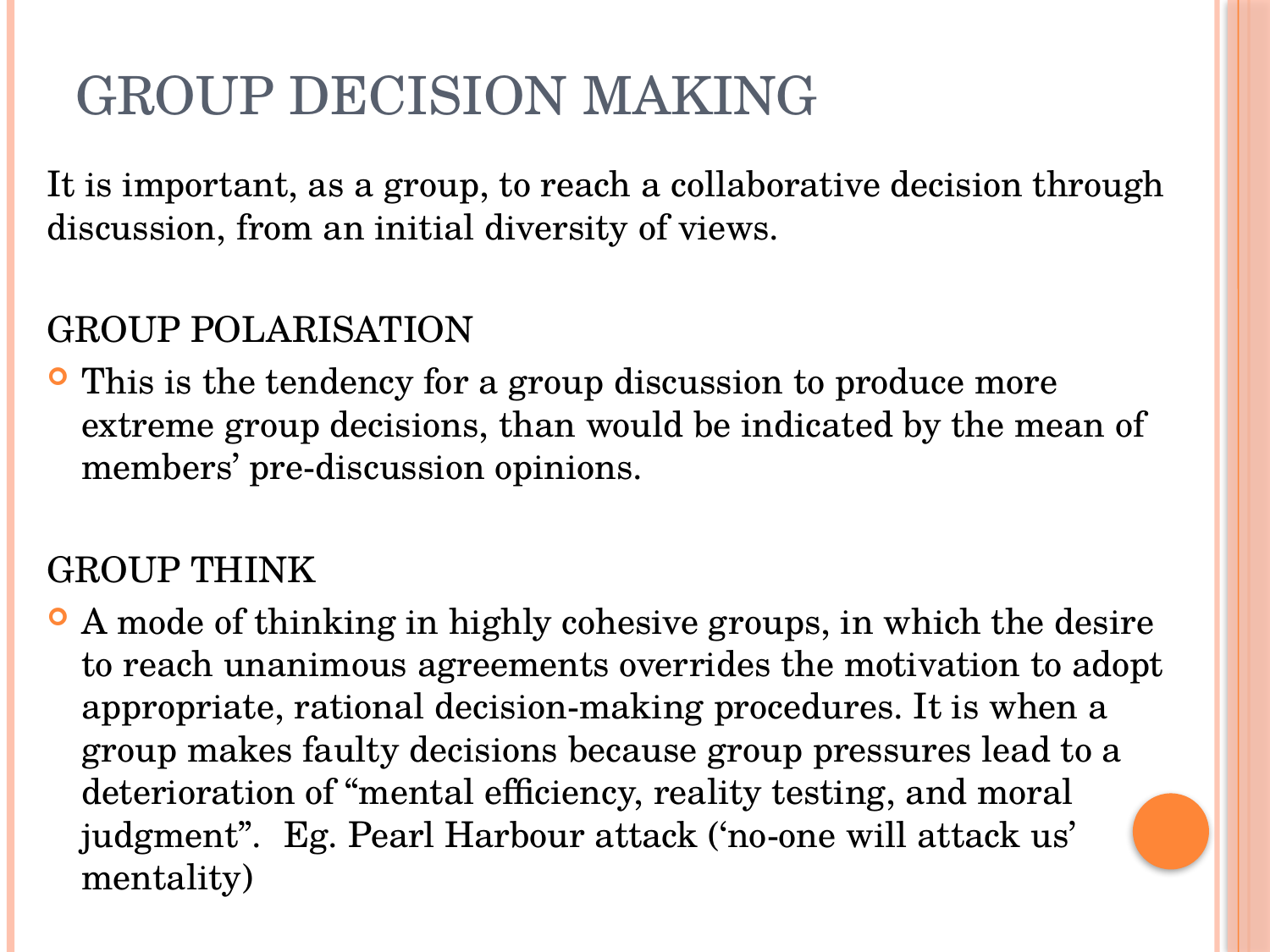

# Group Decision Making
It is important, as a group, to reach a collaborative decision through discussion, from an initial diversity of views.

GROUP POLARISATION
This is the tendency for a group discussion to produce more extreme group decisions, than would be indicated by the mean of members’ pre-discussion opinions.

GROUP THINK
A mode of thinking in highly cohesive groups, in which the desire to reach unanimous agreements overrides the motivation to adopt appropriate, rational decision-making procedures. It is when a group makes faulty decisions because group pressures lead to a deterioration of “mental efficiency, reality testing, and moral judgment”.  Eg. Pearl Harbour attack (‘no-one will attack us’ mentality)